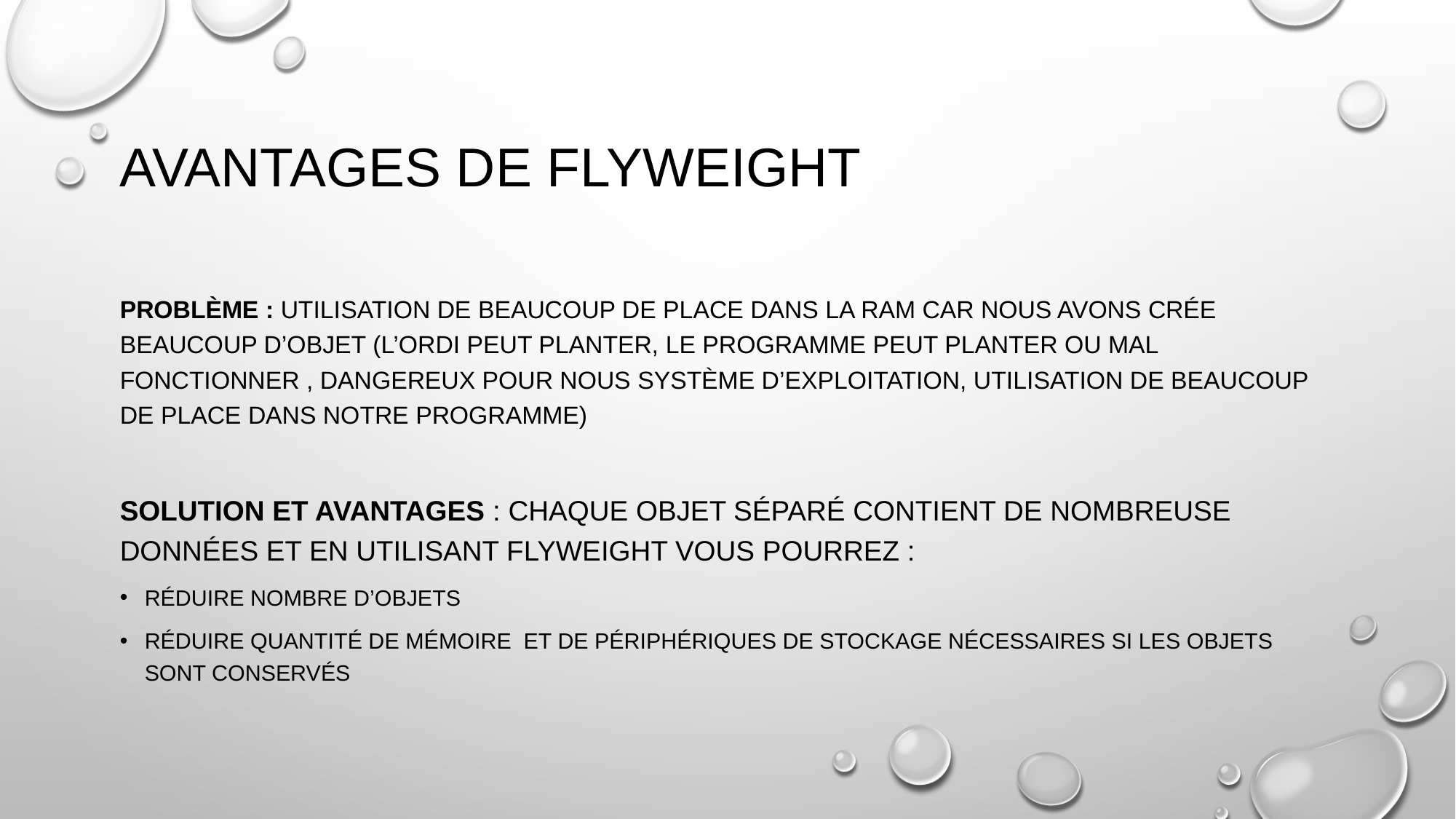

# Avantages de flyweight
Problème : Utilisation de beaucoup de place dans la ram car nous avons crée beaucoup d’objet (L’ordi peut planter, le programme peut planter ou mal fonctionner , dangereux pour nous système d’exploitation, utilisation de beaucoup de place dans notre programme)

Solution et avantages : Chaque objet séparé contient de nombreuse données et en utilisant flyweight Vous POURREZ :
Réduire nombre d’objets
Réduire quantité de mémoire  et de périphériques de stockage nécessaires si les objets sont conservés